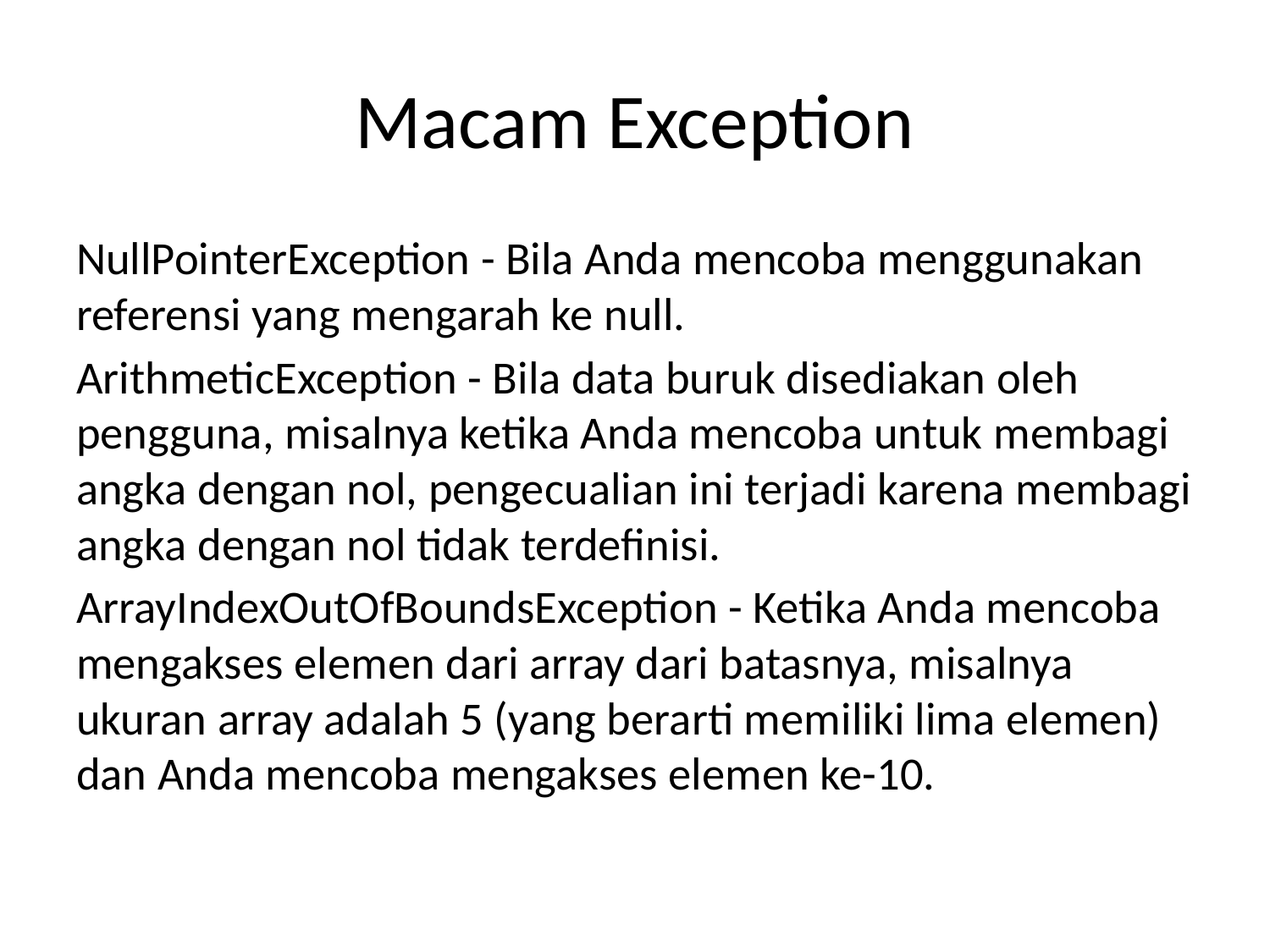

# Macam Exception
NullPointerException - Bila Anda mencoba menggunakan referensi yang mengarah ke null.
ArithmeticException - Bila data buruk disediakan oleh pengguna, misalnya ketika Anda mencoba untuk membagi angka dengan nol, pengecualian ini terjadi karena membagi angka dengan nol tidak terdefinisi.
ArrayIndexOutOfBoundsException - Ketika Anda mencoba mengakses elemen dari array dari batasnya, misalnya ukuran array adalah 5 (yang berarti memiliki lima elemen) dan Anda mencoba mengakses elemen ke-10.